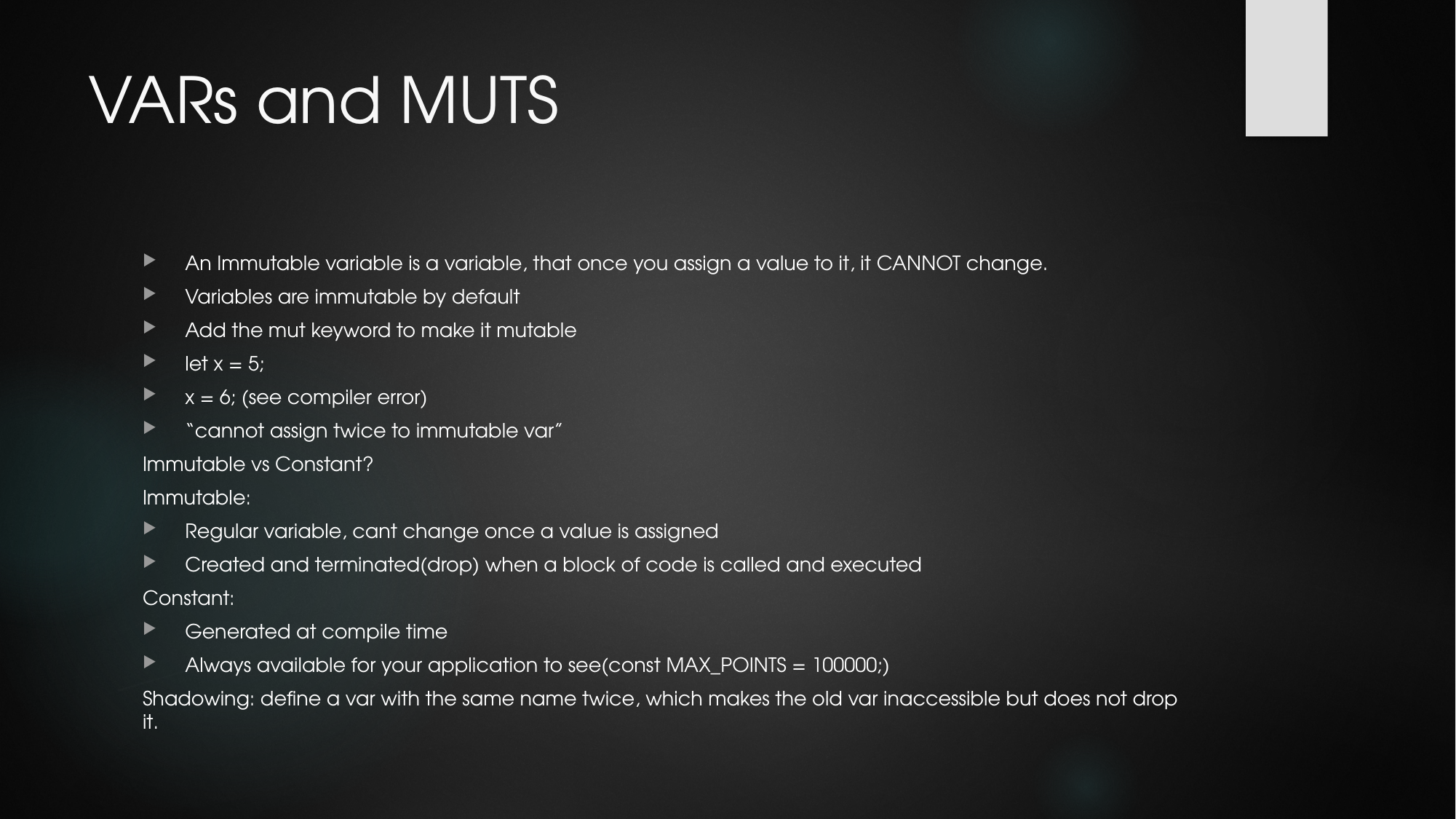

# VARs and MUTS
An Immutable variable is a variable, that once you assign a value to it, it CANNOT change.
Variables are immutable by default
Add the mut keyword to make it mutable
let x = 5;
x = 6; (see compiler error)
“cannot assign twice to immutable var”
Immutable vs Constant?
Immutable:
Regular variable, cant change once a value is assigned
Created and terminated(drop) when a block of code is called and executed
Constant:
Generated at compile time
Always available for your application to see(const MAX_POINTS = 100000;)
Shadowing: define a var with the same name twice, which makes the old var inaccessible but does not drop it.